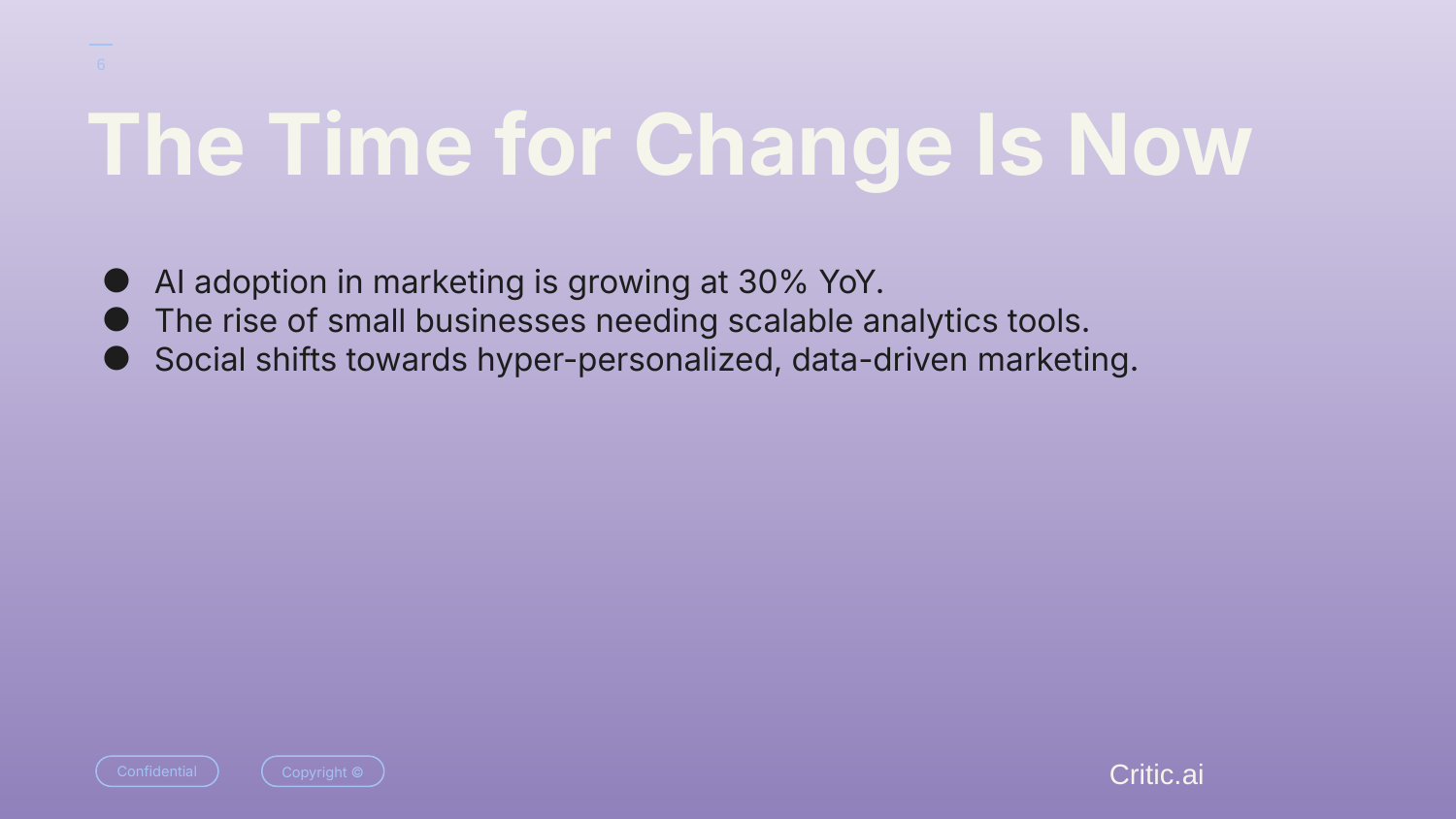

6
# The Time for Change Is Now
AI adoption in marketing is growing at 30% YoY.
The rise of small businesses needing scalable analytics tools.
Social shifts towards hyper-personalized, data-driven marketing.

Critic.ai